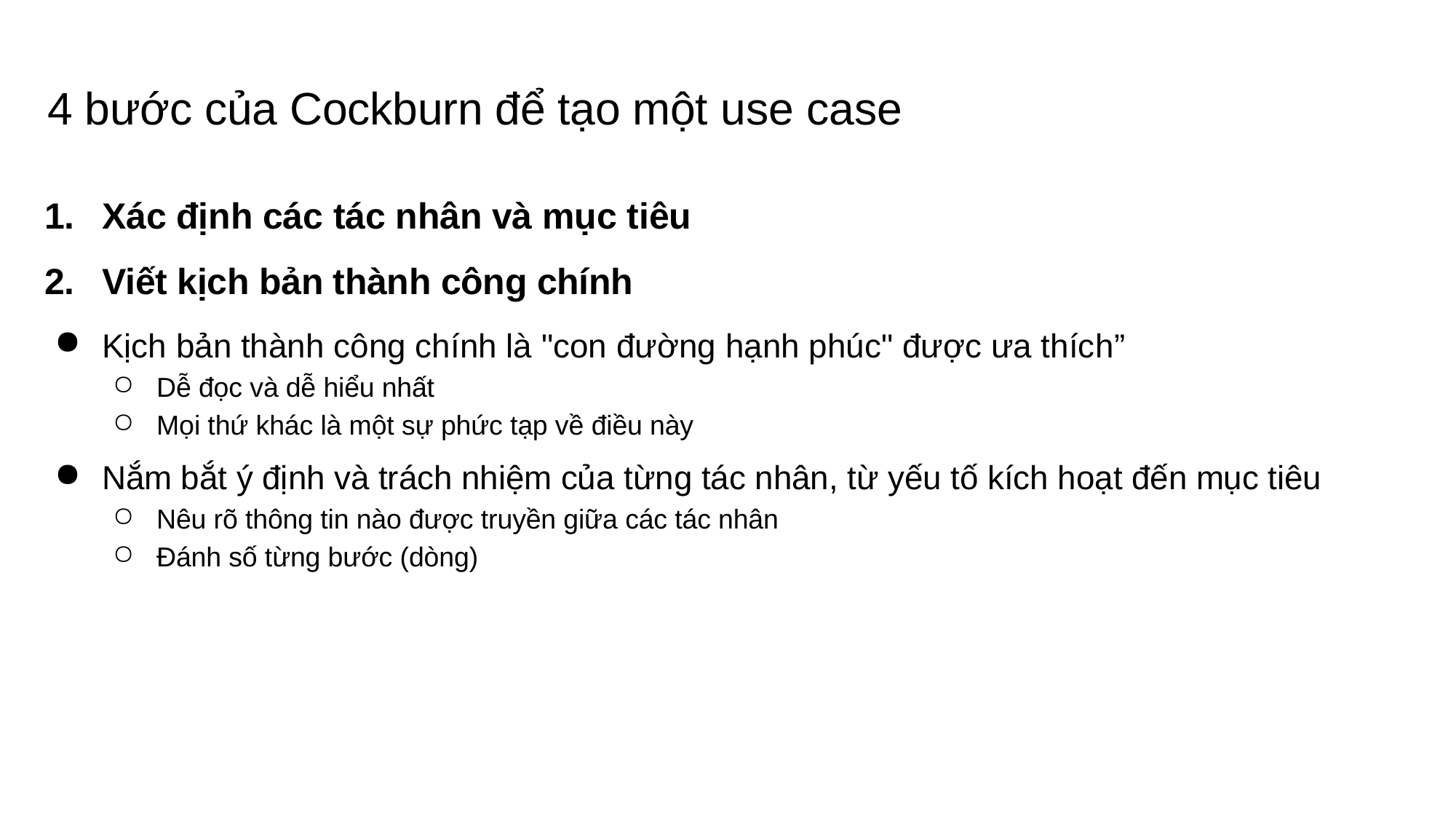

# 4 bước của Cockburn để tạo một use case
Xác định các tác nhân và mục tiêu
Viết kịch bản thành công chính
Kịch bản thành công chính là "con đường hạnh phúc" được ưa thích”
Dễ đọc và dễ hiểu nhất
Mọi thứ khác là một sự phức tạp về điều này
Nắm bắt ý định và trách nhiệm của từng tác nhân, từ yếu tố kích hoạt đến mục tiêu
Nêu rõ thông tin nào được truyền giữa các tác nhân
Đánh số từng bước (dòng)